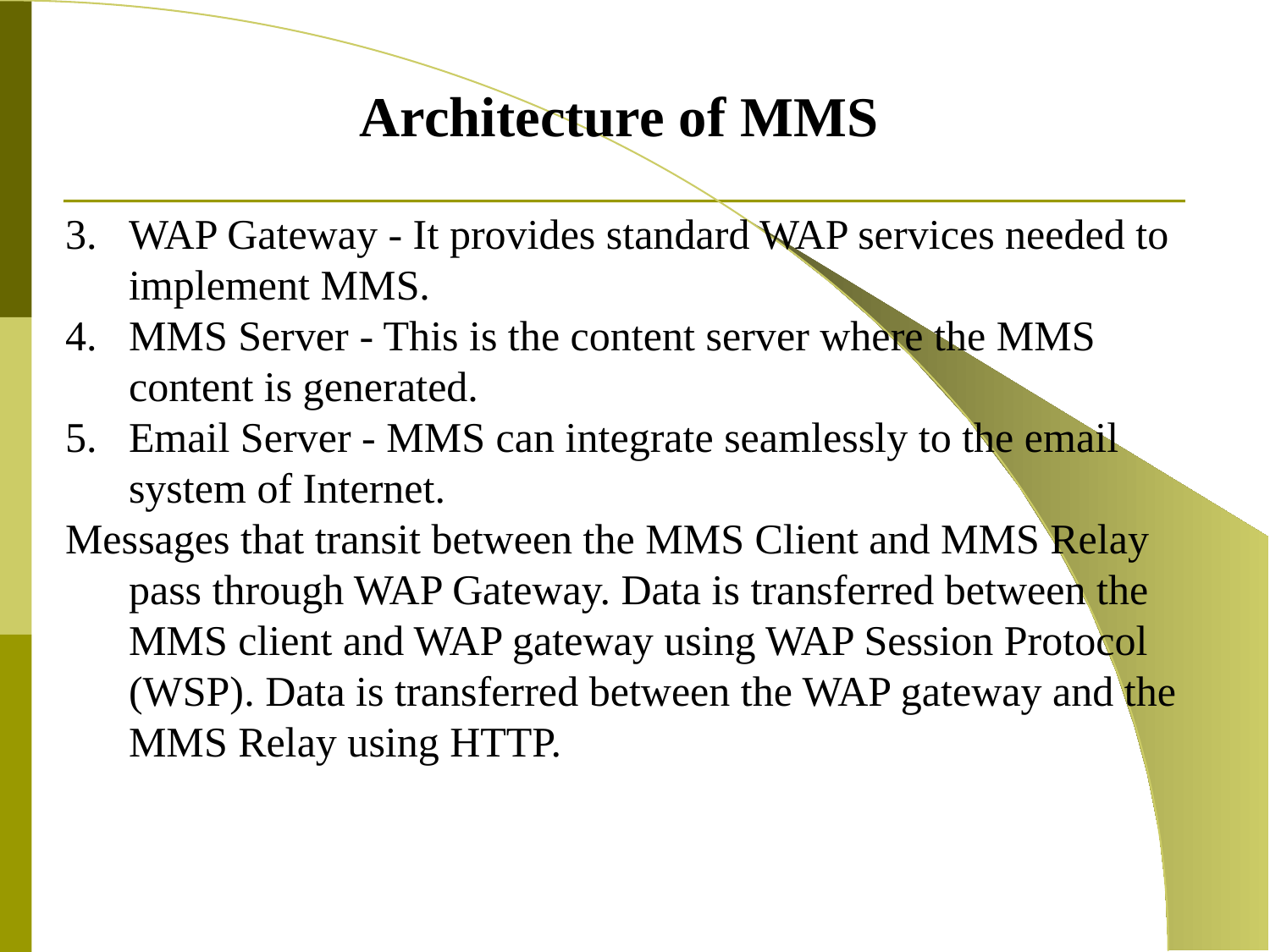

Architecture of MMS
WAP Gateway - It provides standard WAP services needed to implement MMS.
MMS Server - This is the content server where the MMS content is generated.
Email Server - MMS can integrate seamlessly to the email system of Internet.
Messages that transit between the MMS Client and MMS Relay pass through WAP Gateway. Data is transferred between the MMS client and WAP gateway using WAP Session Protocol (WSP). Data is transferred between the WAP gateway and the MMS Relay using HTTP.